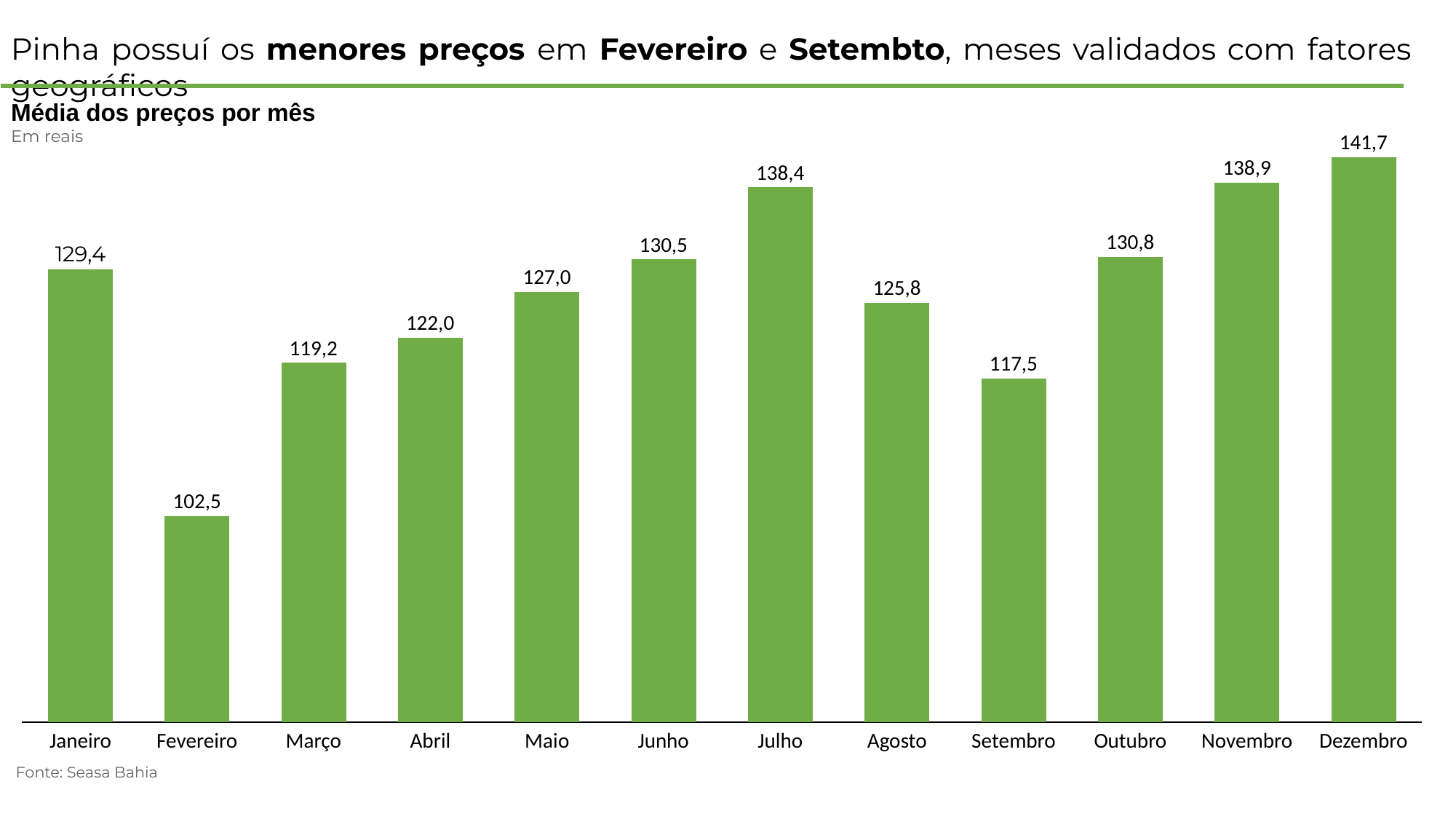

Pinha possuí os menores preços em Fevereiro e Setembto, meses validados com fatores geográficos
Média dos preços por mês
Em reais
141,7

### Chart

| Category |  |
|---|---|
138,9
138,4
130,8
130,5
129,4
127,0
125,8
122,0
119,2
117,5
102,5
Janeiro
Fevereiro
Março
Abril
Maio
Junho
Julho
Agosto
Setembro
Outubro
Novembro
Dezembro
Fonte: Seasa Bahia